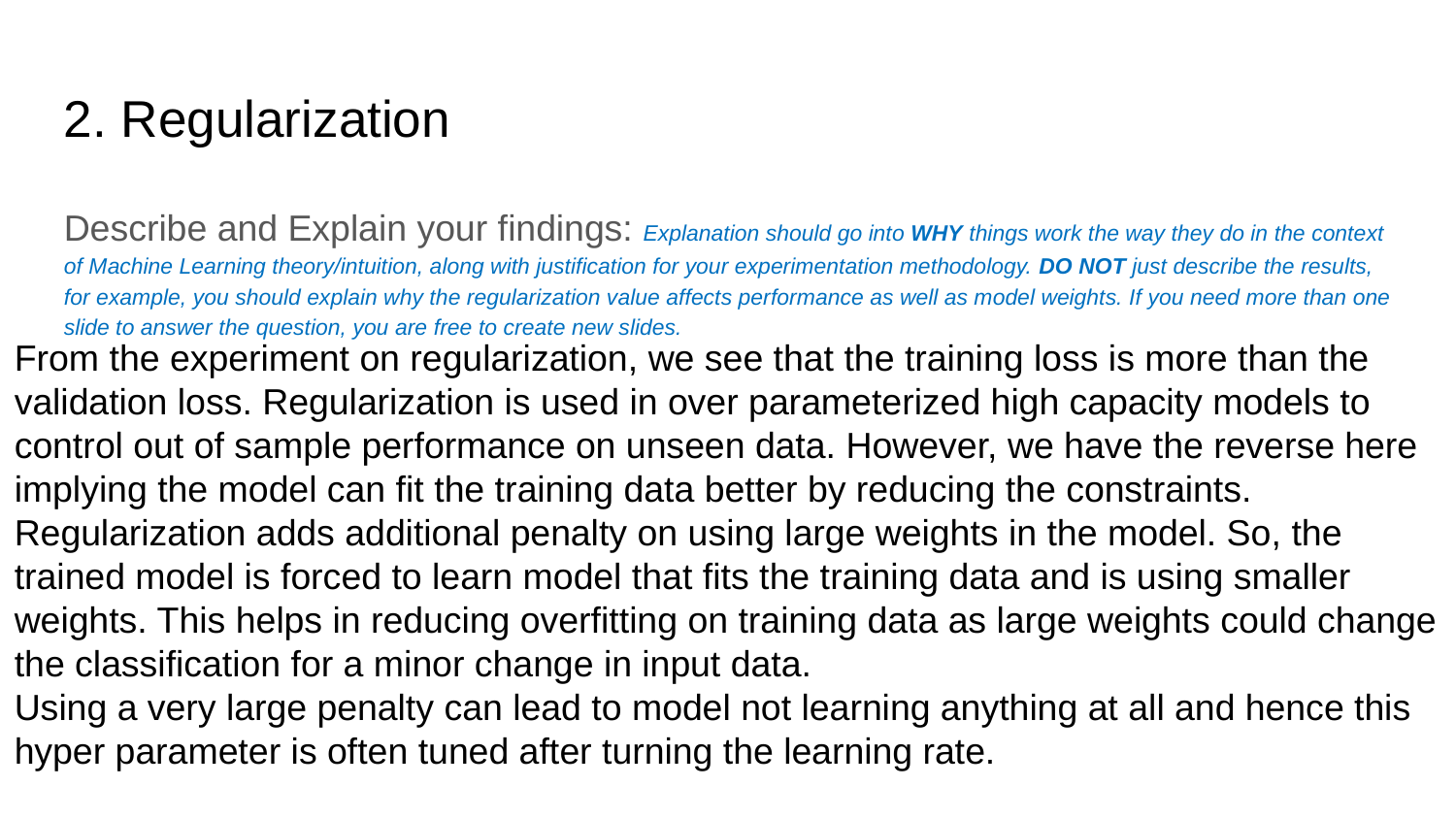

2. Regularization
Describe and Explain your findings: Explanation should go into WHY things work the way they do in the context of Machine Learning theory/intuition, along with justification for your experimentation methodology. DO NOT just describe the results, for example, you should explain why the regularization value affects performance as well as model weights. If you need more than one slide to answer the question, you are free to create new slides.
From the experiment on regularization, we see that the training loss is more than the validation loss. Regularization is used in over parameterized high capacity models to control out of sample performance on unseen data. However, we have the reverse here implying the model can fit the training data better by reducing the constraints.
Regularization adds additional penalty on using large weights in the model. So, the trained model is forced to learn model that fits the training data and is using smaller weights. This helps in reducing overfitting on training data as large weights could change the classification for a minor change in input data.
Using a very large penalty can lead to model not learning anything at all and hence this hyper parameter is often tuned after turning the learning rate.